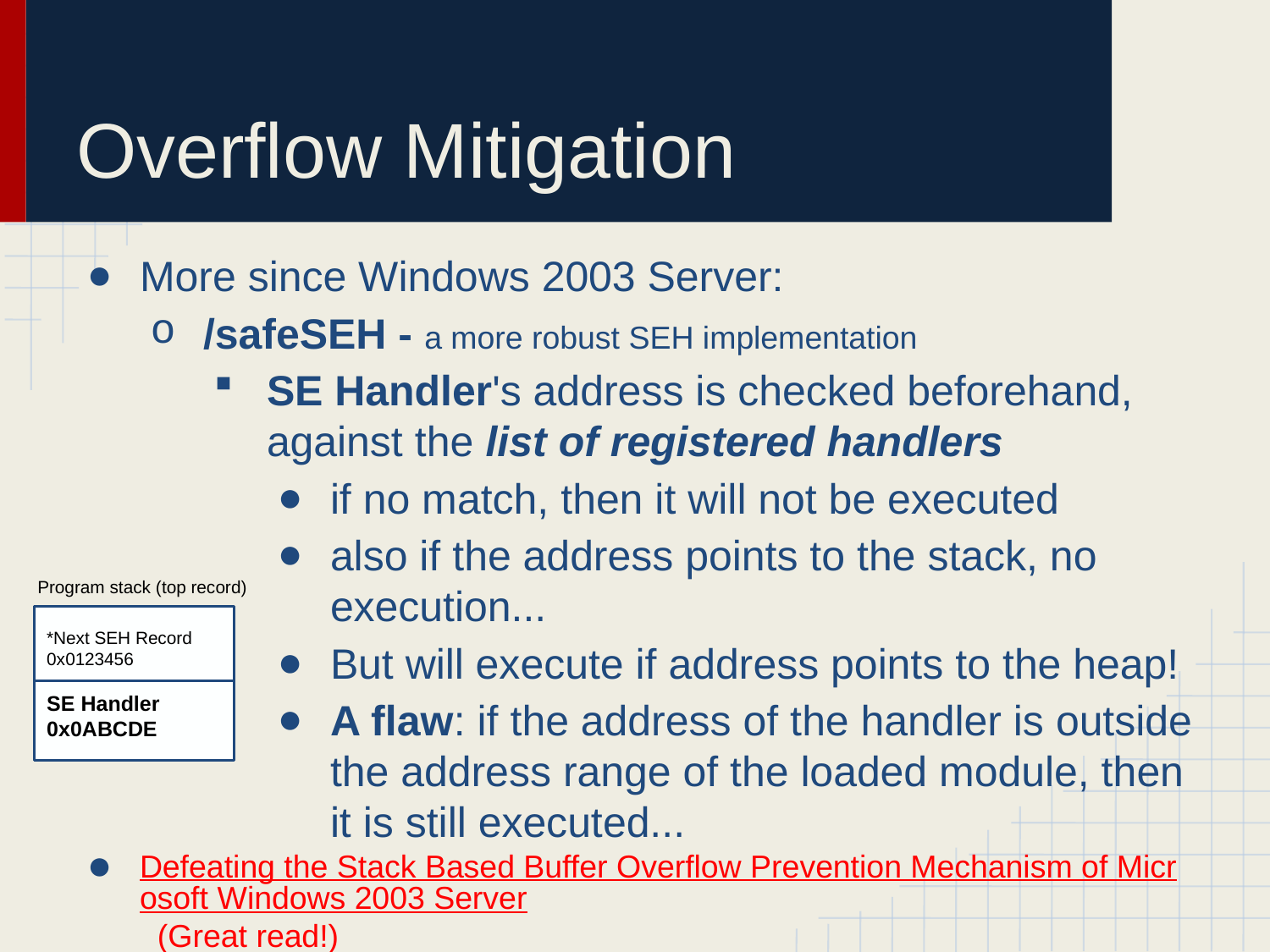

# Overflow Mitigation
More since Windows 2003 Server:
/safeSEH - a more robust SEH implementation
SE Handler's address is checked beforehand, against the list of registered handlers
if no match, then it will not be executed
also if the address points to the stack, no execution...
But will execute if address points to the heap!
A flaw: if the address of the handler is outside the address range of the loaded module, then it is still executed...
Defeating the Stack Based Buffer Overflow Prevention Mechanism of Microsoft Windows 2003 Server  (Great read!)
Program stack (top record)
*Next SEH Record
0x0123456

SE Handler
0x0ABCDE